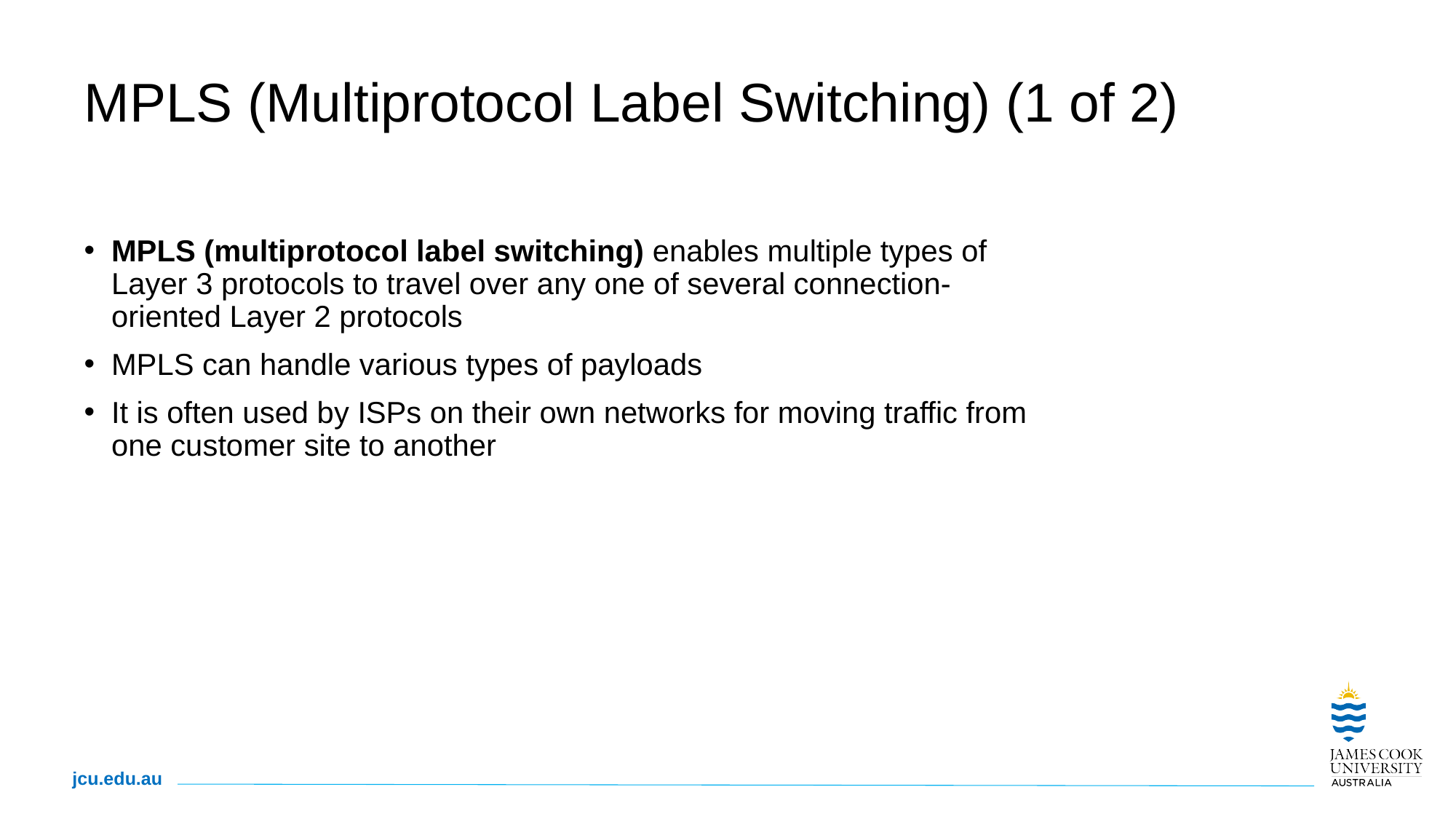

# MPLS (Multiprotocol Label Switching) (1 of 2)
MPLS (multiprotocol label switching) enables multiple types of Layer 3 protocols to travel over any one of several connection-oriented Layer 2 protocols
MPLS can handle various types of payloads
It is often used by ISPs on their own networks for moving traffic from one customer site to another